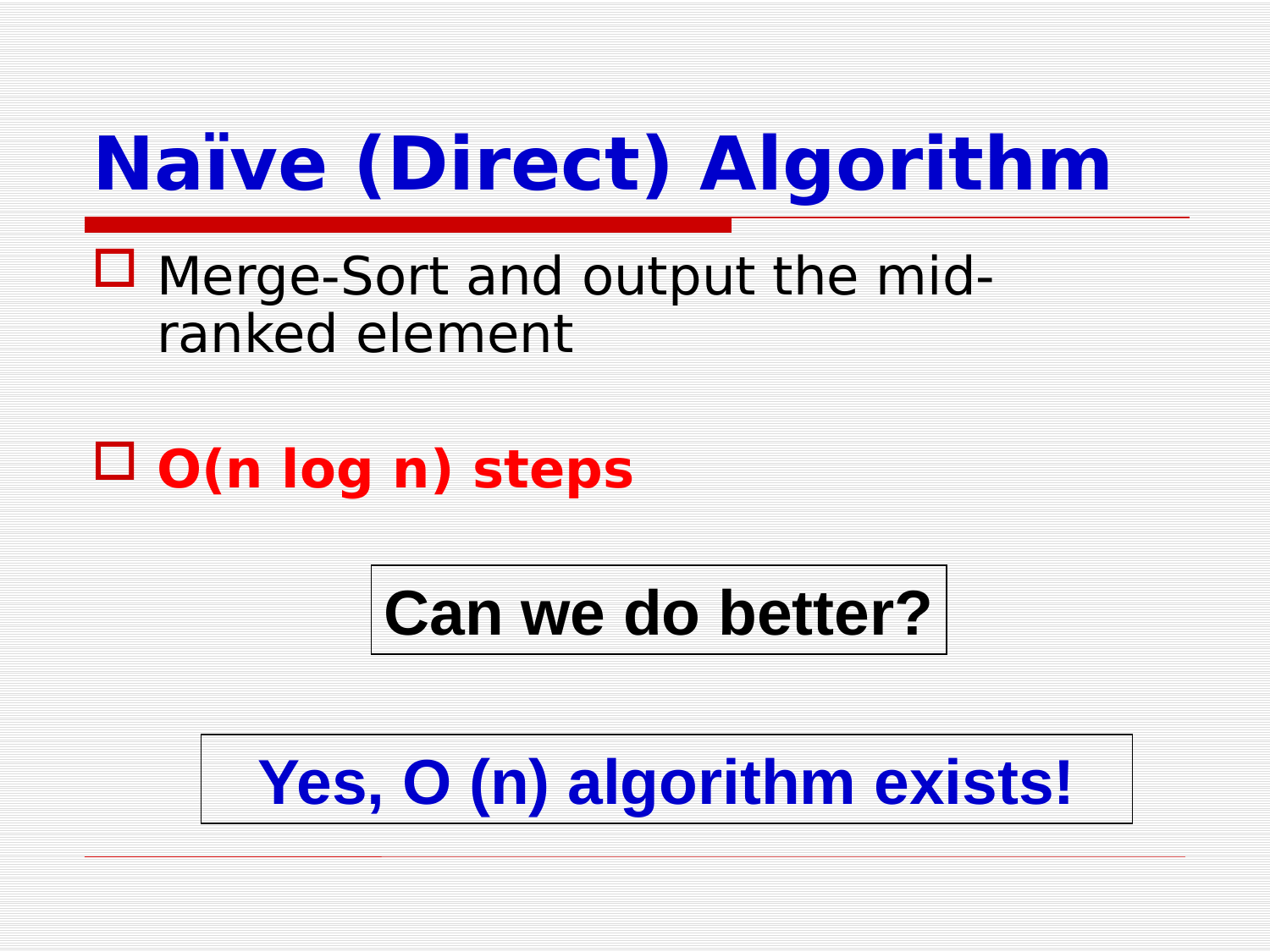

# Naïve (Direct) Algorithm
Merge-Sort and output the mid-ranked element

O(n log n) steps
Can we do better?
Yes, O (n) algorithm exists!